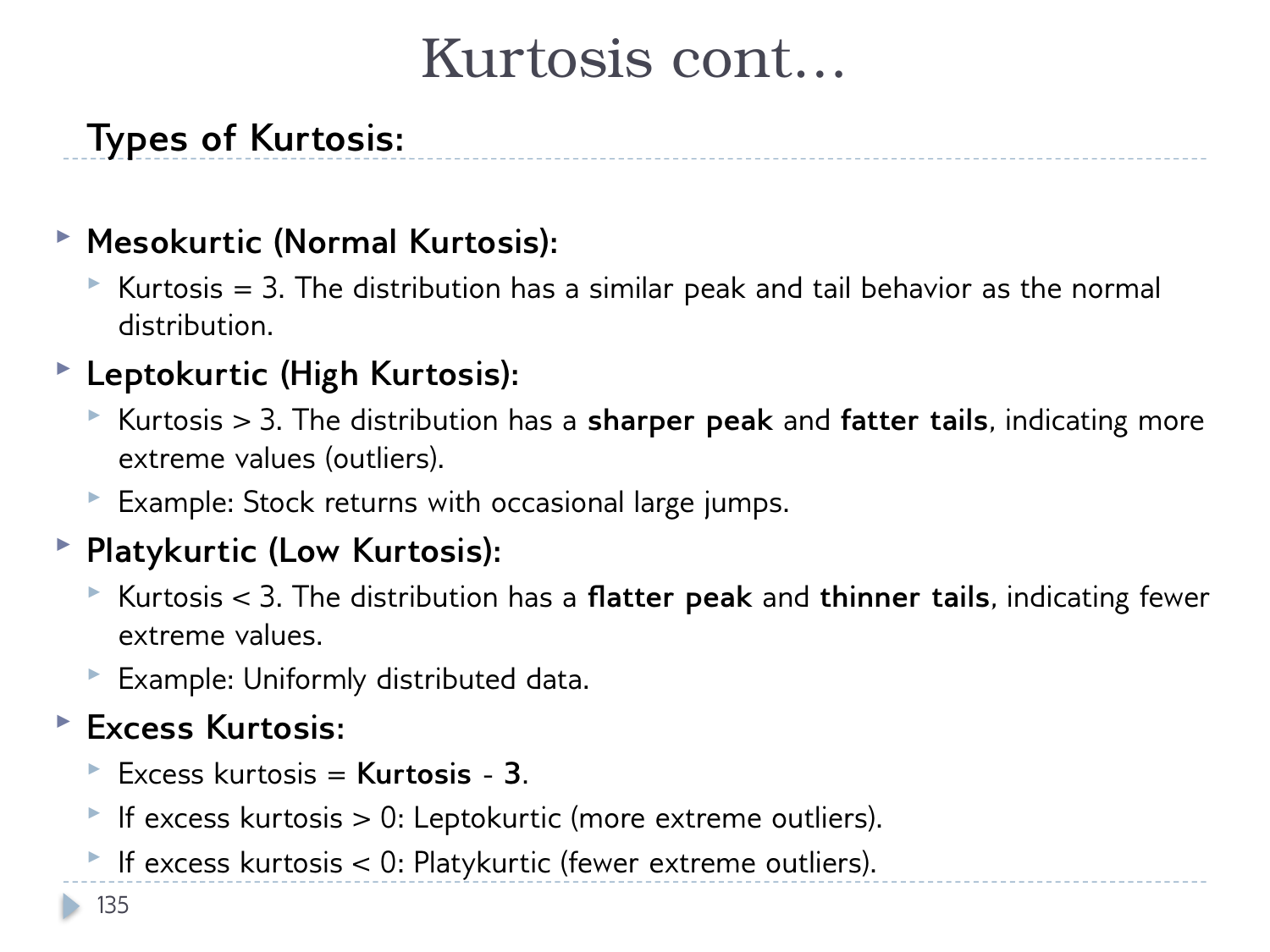

# Kurtosis cont…
Types of Kurtosis:

Mesokurtic (Normal Kurtosis):
Kurtosis = 3. The distribution has a similar peak and tail behavior as the normal distribution.
Leptokurtic (High Kurtosis):
Kurtosis > 3. The distribution has a sharper peak and fatter tails, indicating more extreme values (outliers).
Example: Stock returns with occasional large jumps.
Platykurtic (Low Kurtosis):
Kurtosis < 3. The distribution has a flatter peak and thinner tails, indicating fewer extreme values.
Example: Uniformly distributed data.
Excess Kurtosis:
Excess kurtosis = Kurtosis - 3.
If excess kurtosis > 0: Leptokurtic (more extreme outliers).
If excess kurtosis < 0: Platykurtic (fewer extreme outliers).

135